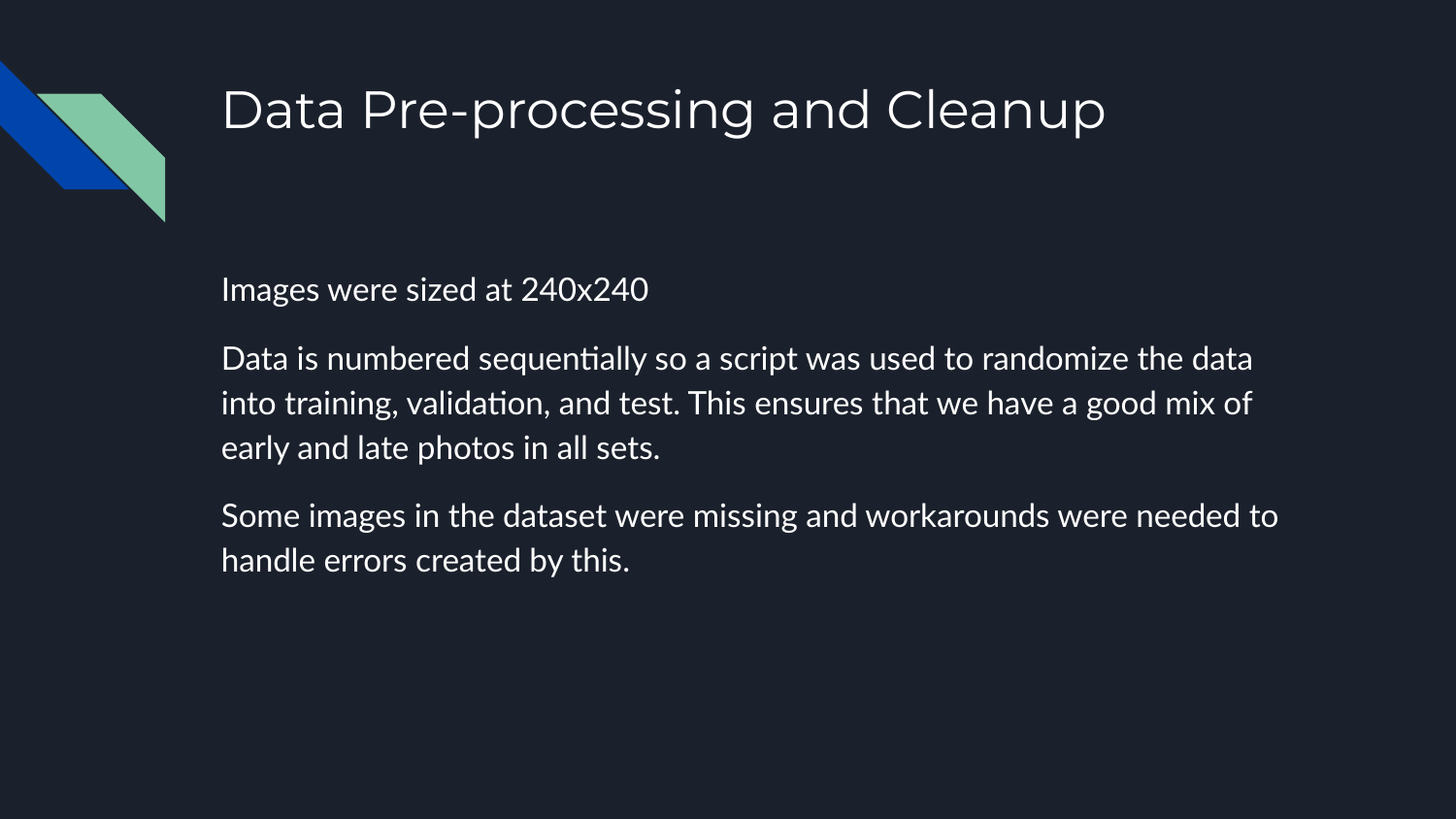

# Data Pre-processing and Cleanup
Images were sized at 240x240
Data is numbered sequentially so a script was used to randomize the data into training, validation, and test. This ensures that we have a good mix of early and late photos in all sets.
Some images in the dataset were missing and workarounds were needed to handle errors created by this.